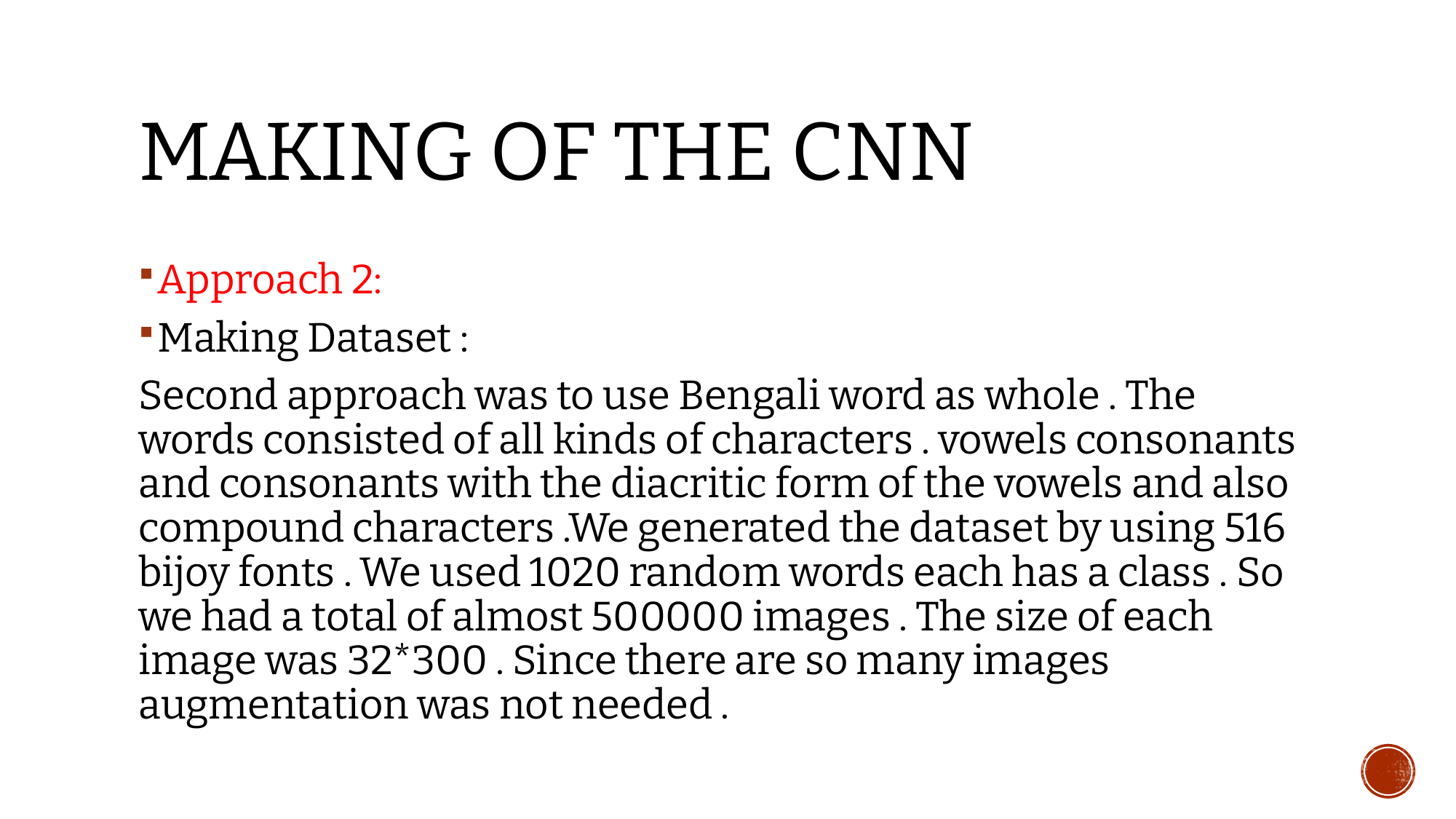

# Making of the CNN
Approach 2:
Making Dataset :
Second approach was to use Bengali word as whole . The words consisted of all kinds of characters . vowels consonants and consonants with the diacritic form of the vowels and also compound characters .We generated the dataset by using 516 bijoy fonts . We used 1020 random words each has a class . So we had a total of almost 500000 images . The size of each image was 32*300 . Since there are so many images augmentation was not needed .